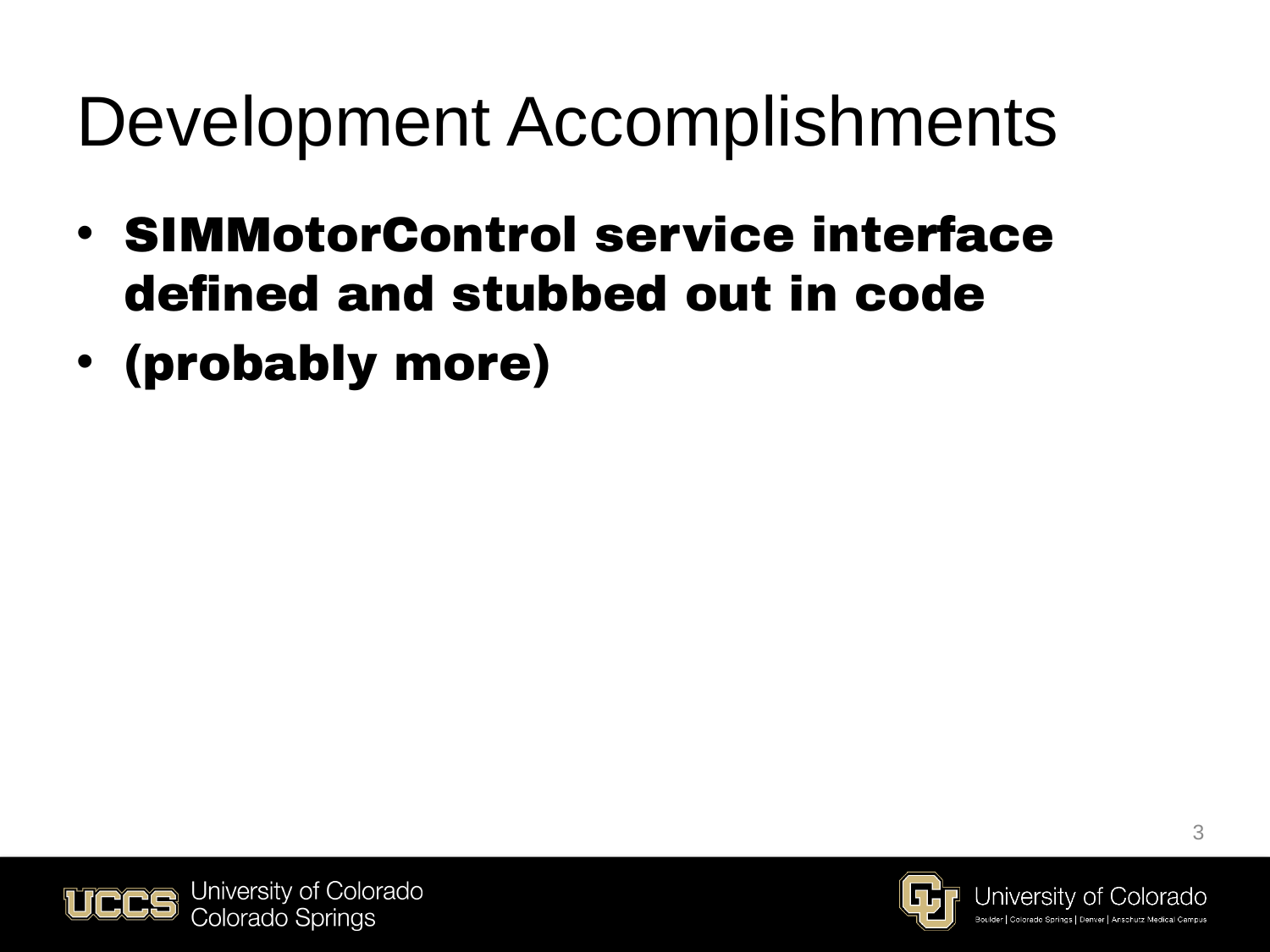

# Development Accomplishments
SIMMotorControl service interface defined and stubbed out in code
(probably more)
3